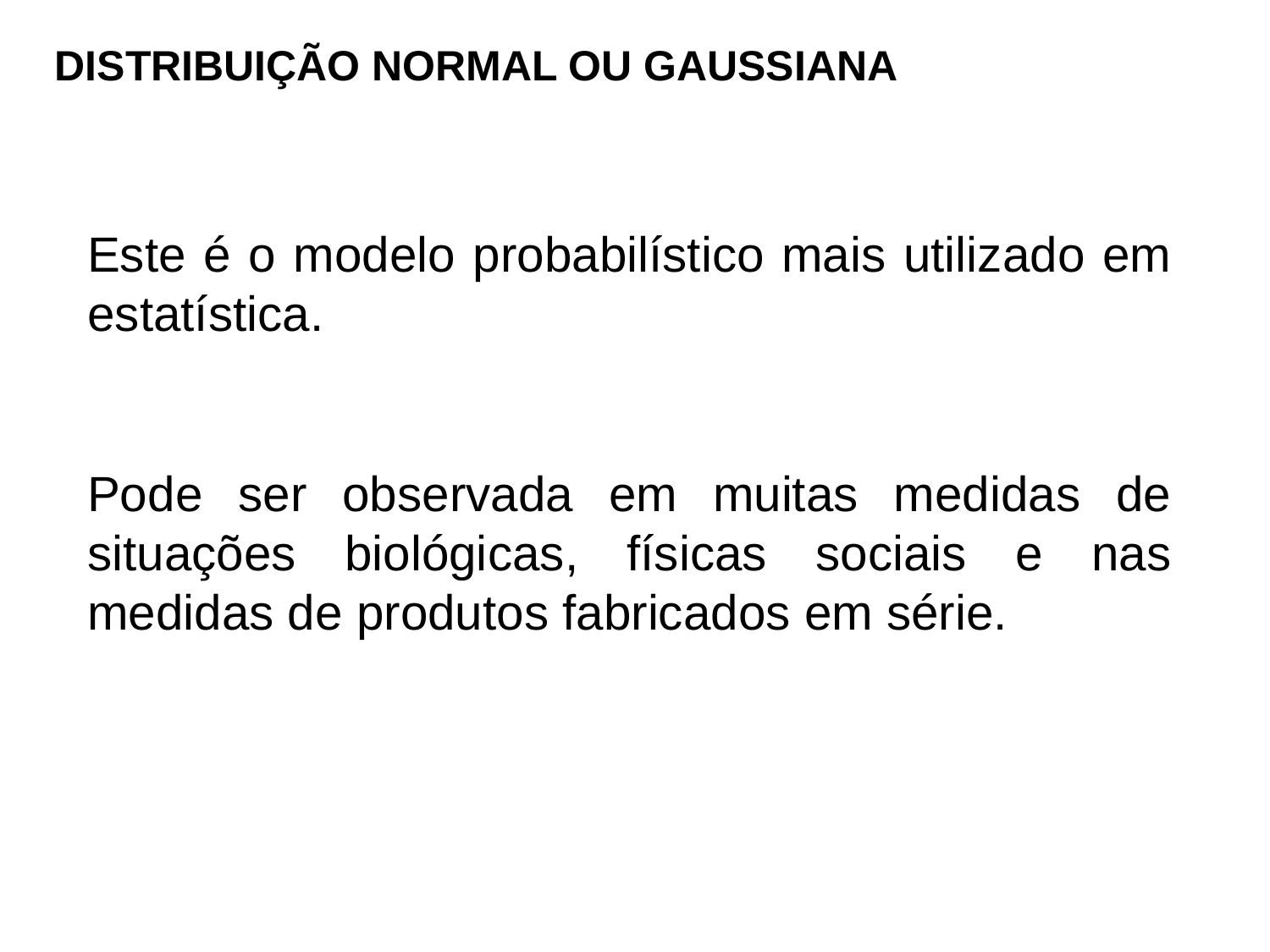

DISTRIBUIÇÃO NORMAL OU GAUSSIANA
Este é o modelo probabilístico mais utilizado em estatística.

Pode ser observada em muitas medidas de situações biológicas, físicas sociais e nas medidas de produtos fabricados em série.